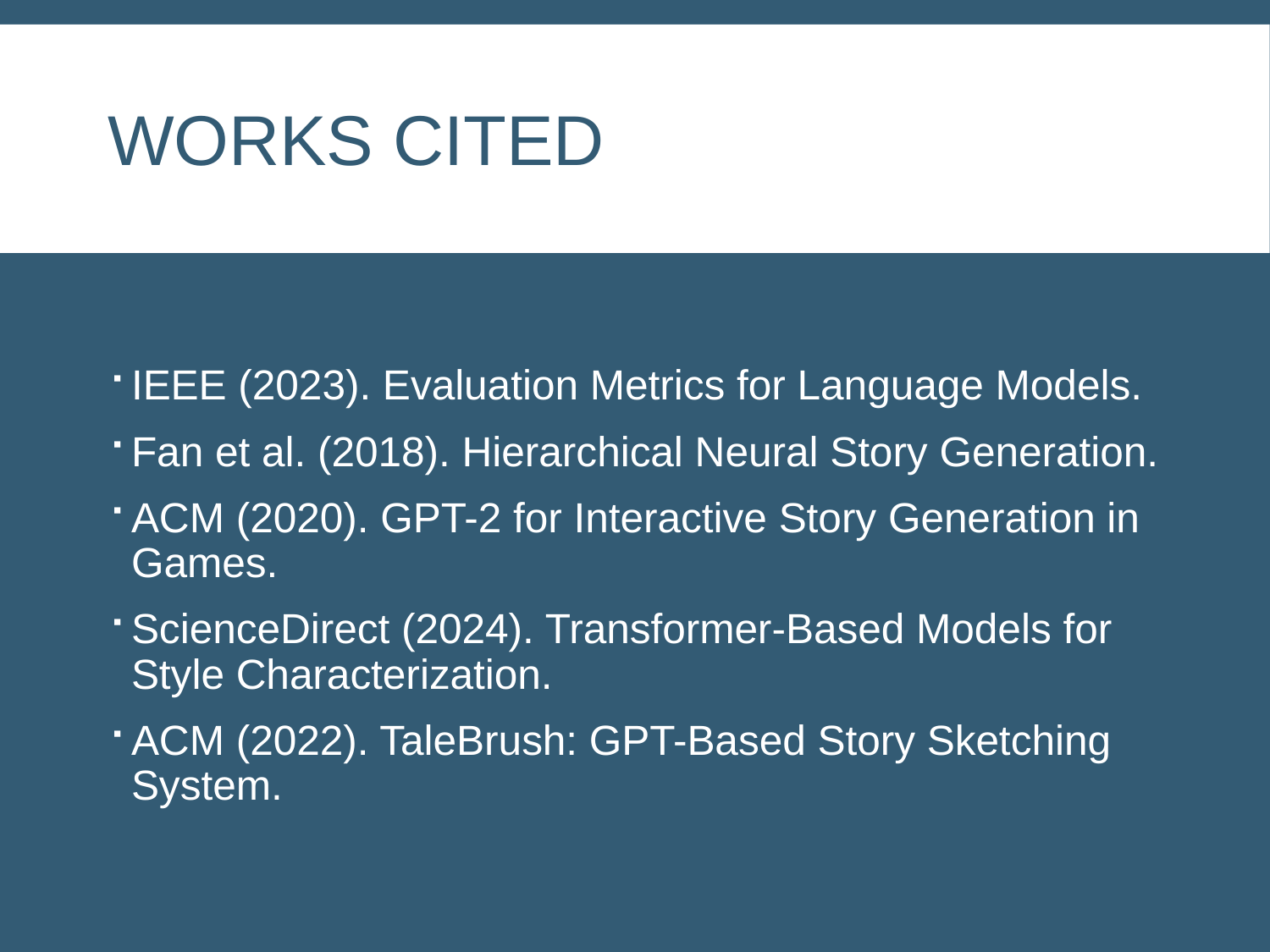

# Works Cited

IEEE (2023). Evaluation Metrics for Language Models.
Fan et al. (2018). Hierarchical Neural Story Generation.
ACM (2020). GPT-2 for Interactive Story Generation in Games.
ScienceDirect (2024). Transformer-Based Models for Style Characterization.
ACM (2022). TaleBrush: GPT-Based Story Sketching System.